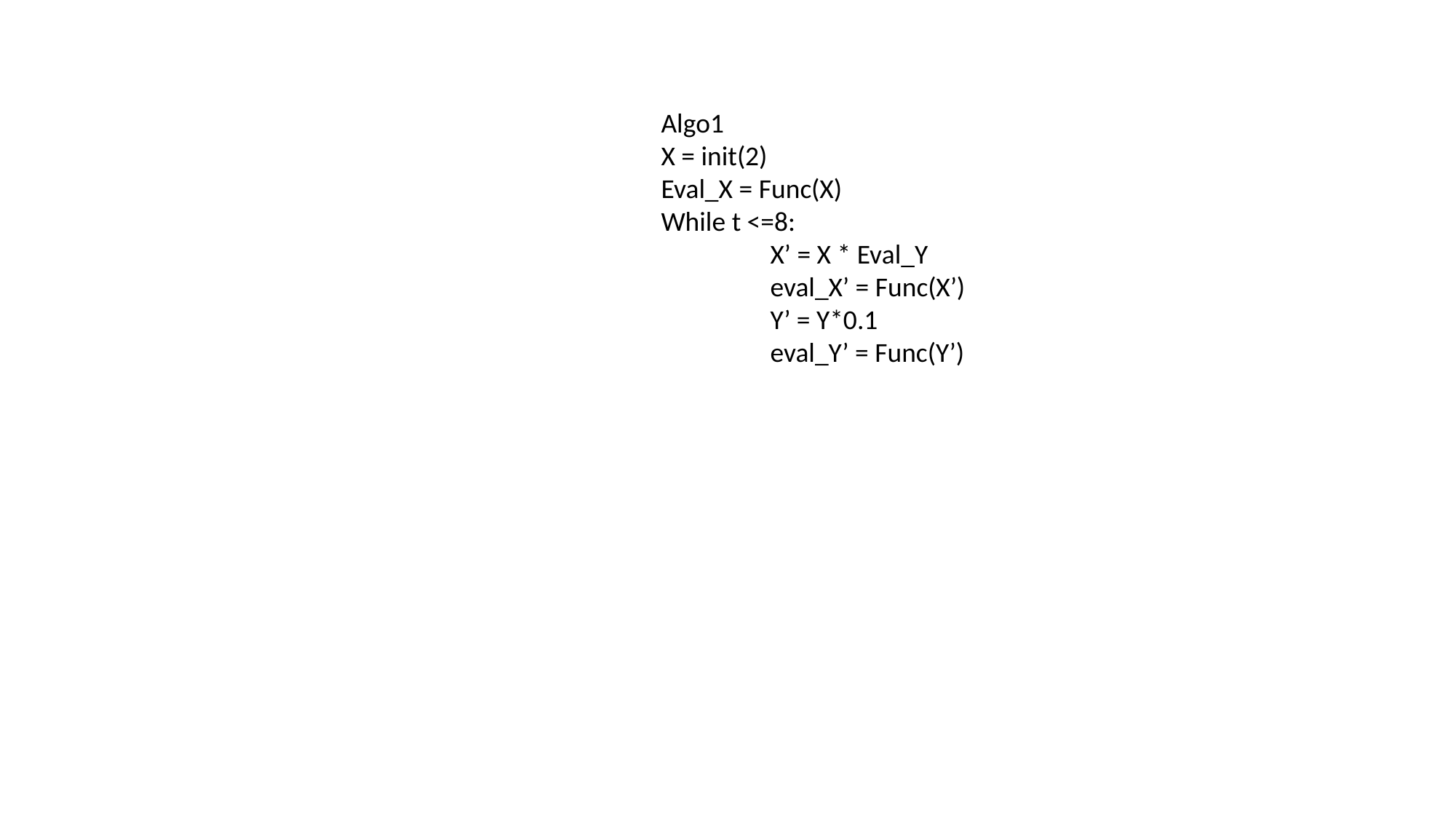

Algo1
X = init(2)
Eval_X = Func(X)
While t <=8:
	X’ = X * Eval_Y
	eval_X’ = Func(X’)
	Y’ = Y*0.1
	eval_Y’ = Func(Y’)